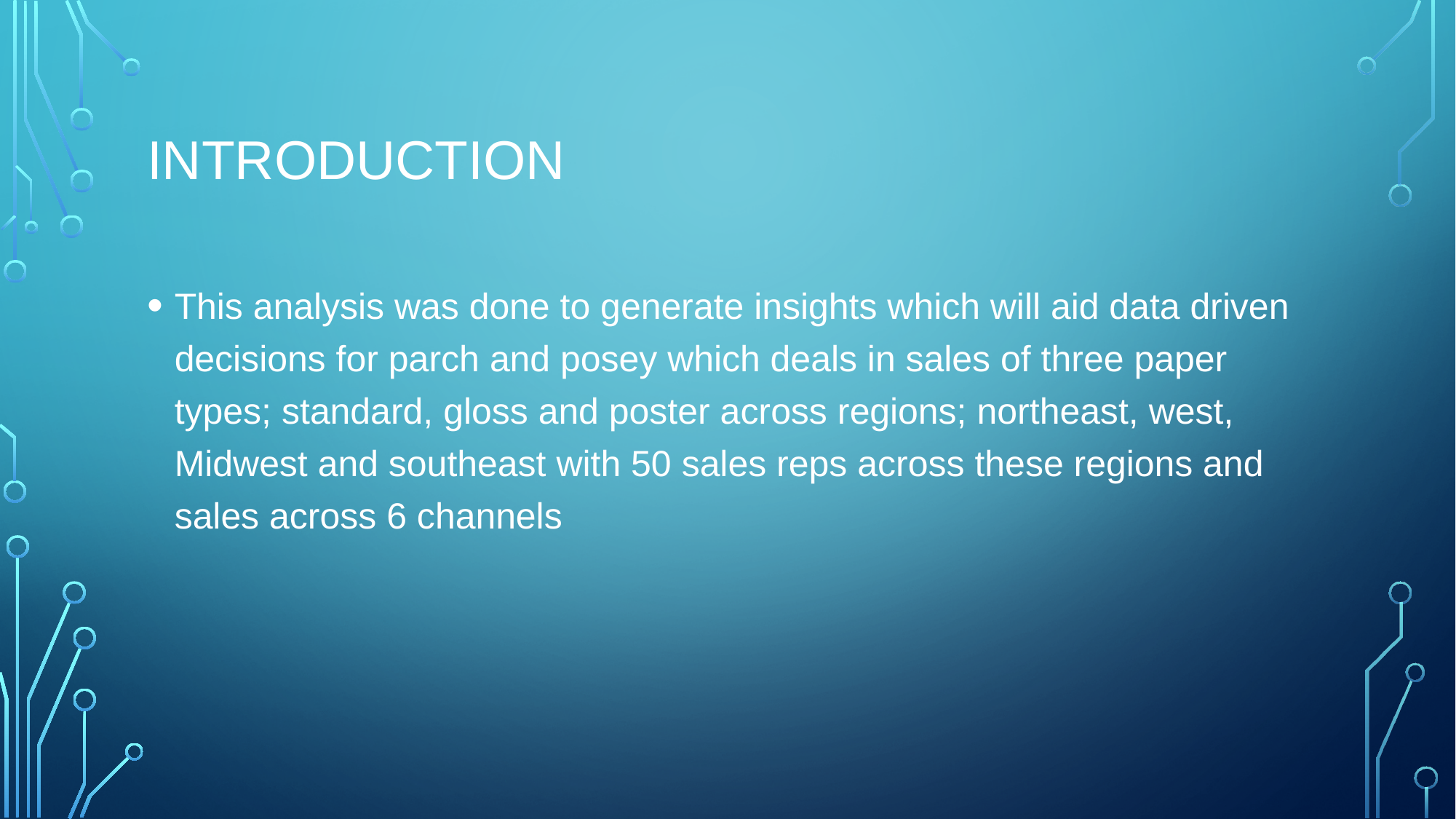

# introduction
This analysis was done to generate insights which will aid data driven decisions for parch and posey which deals in sales of three paper types; standard, gloss and poster across regions; northeast, west, Midwest and southeast with 50 sales reps across these regions and sales across 6 channels